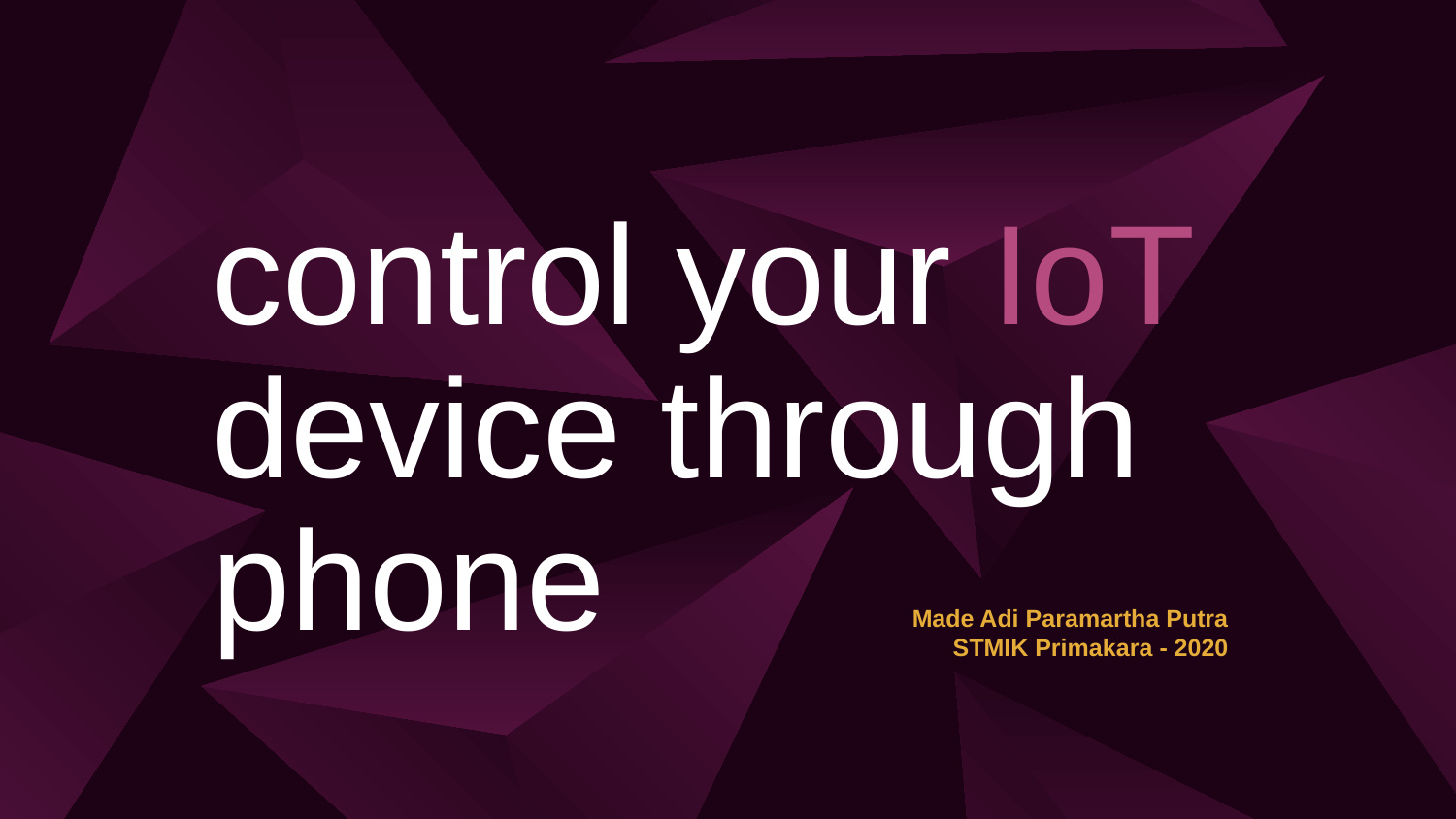

# control your IoT device through phone
Made Adi Paramartha Putra
STMIK Primakara - 2020